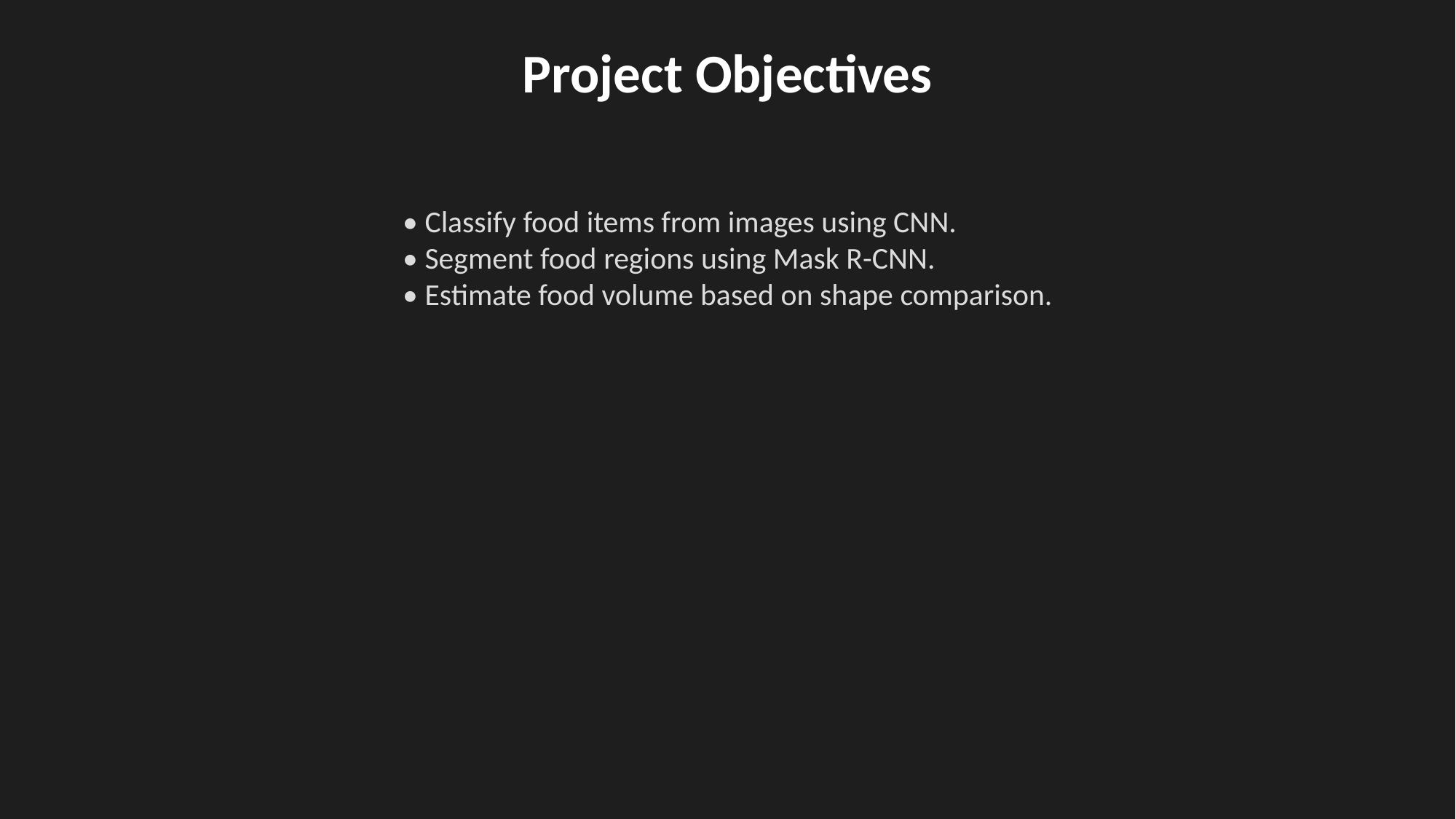

Project Objectives

• Classify food items from images using CNN.
• Segment food regions using Mask R-CNN.
• Estimate food volume based on shape comparison.